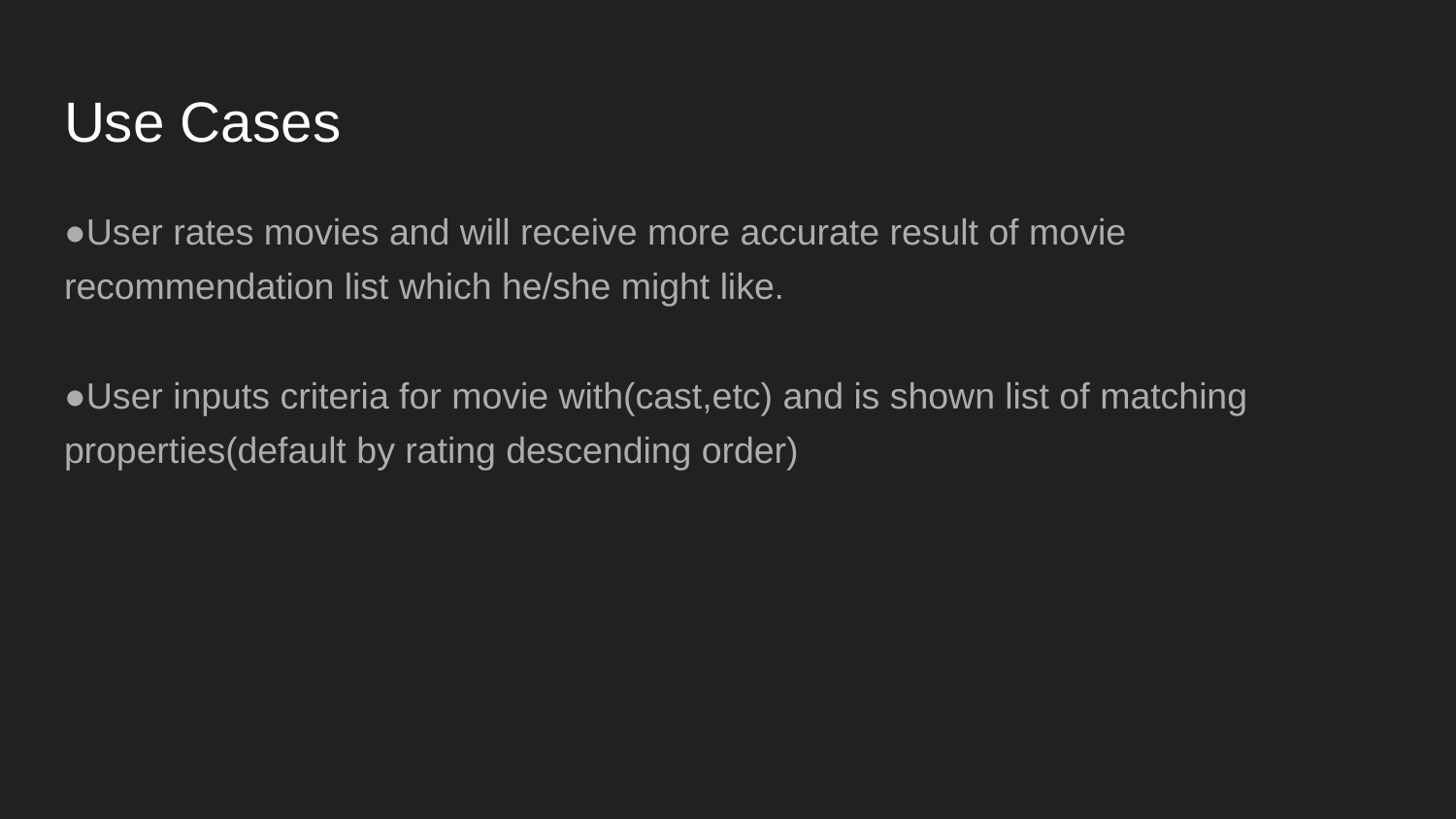

# Use Cases
●User rates movies and will receive more accurate result of movie recommendation list which he/she might like.

●User inputs criteria for movie with(cast,etc) and is shown list of matching properties(default by rating descending order)